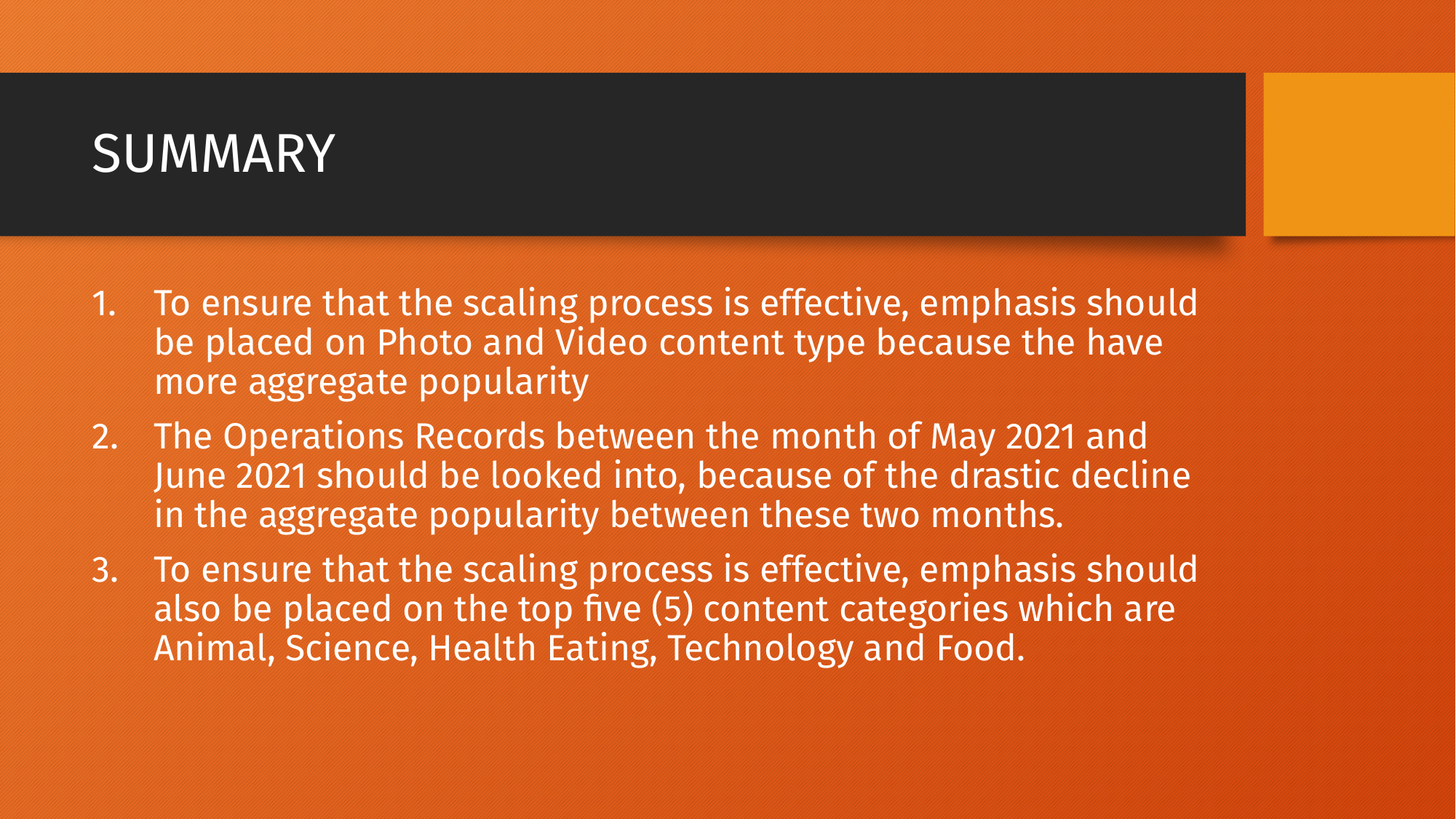

# SUMMARY
To ensure that the scaling process is effective, emphasis should be placed on Photo and Video content type because the have more aggregate popularity
The Operations Records between the month of May 2021 and June 2021 should be looked into, because of the drastic decline in the aggregate popularity between these two months.
To ensure that the scaling process is effective, emphasis should also be placed on the top five (5) content categories which are  Animal, Science, Health Eating, Technology and Food.